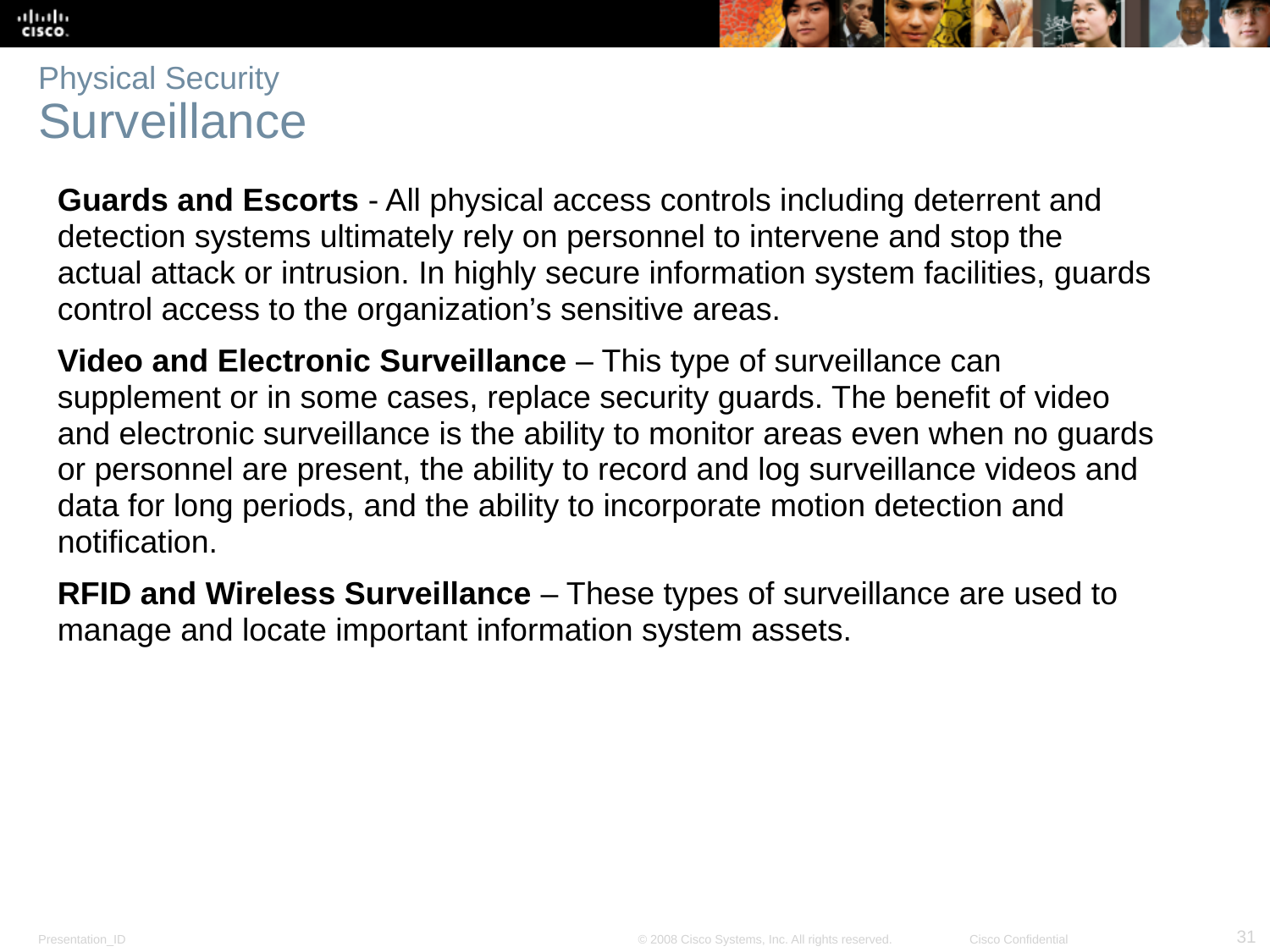

# Physical Security Surveillance
Guards and Escorts - All physical access controls including deterrent and detection systems ultimately rely on personnel to intervene and stop the actual attack or intrusion. In highly secure information system facilities, guards control access to the organization’s sensitive areas.
Video and Electronic Surveillance – This type of surveillance can supplement or in some cases, replace security guards. The benefit of video and electronic surveillance is the ability to monitor areas even when no guards or personnel are present, the ability to record and log surveillance videos and data for long periods, and the ability to incorporate motion detection and notification.
RFID and Wireless Surveillance – These types of surveillance are used to manage and locate important information system assets.